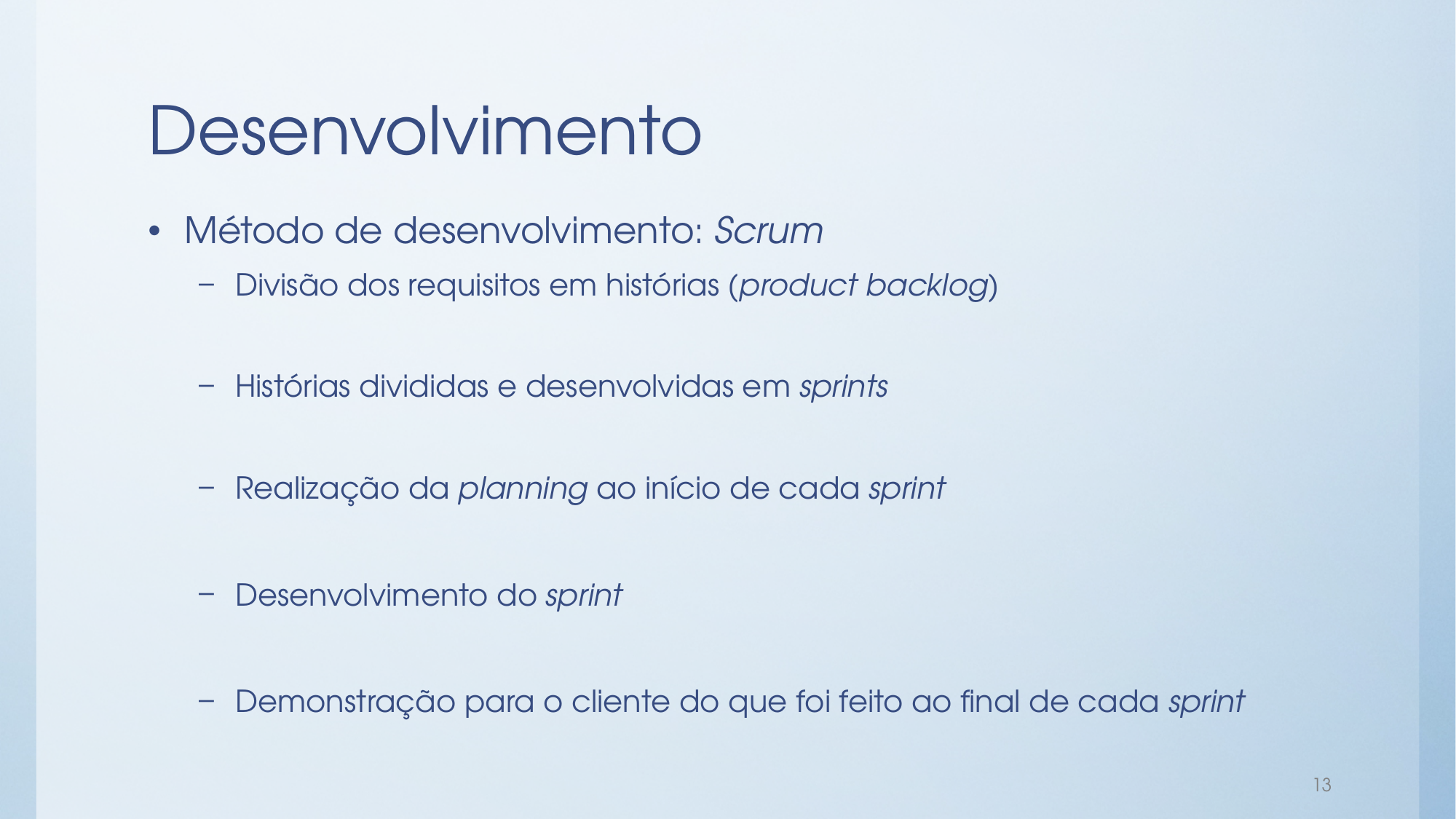

# Desenvolvimento
Método de desenvolvimento: Scrum
Divisão dos requisitos em histórias (product backlog)

Histórias divididas e desenvolvidas em sprints

Realização da planning ao início de cada sprint

Desenvolvimento do sprint

Demonstração para o cliente do que foi feito ao final de cada sprint

13